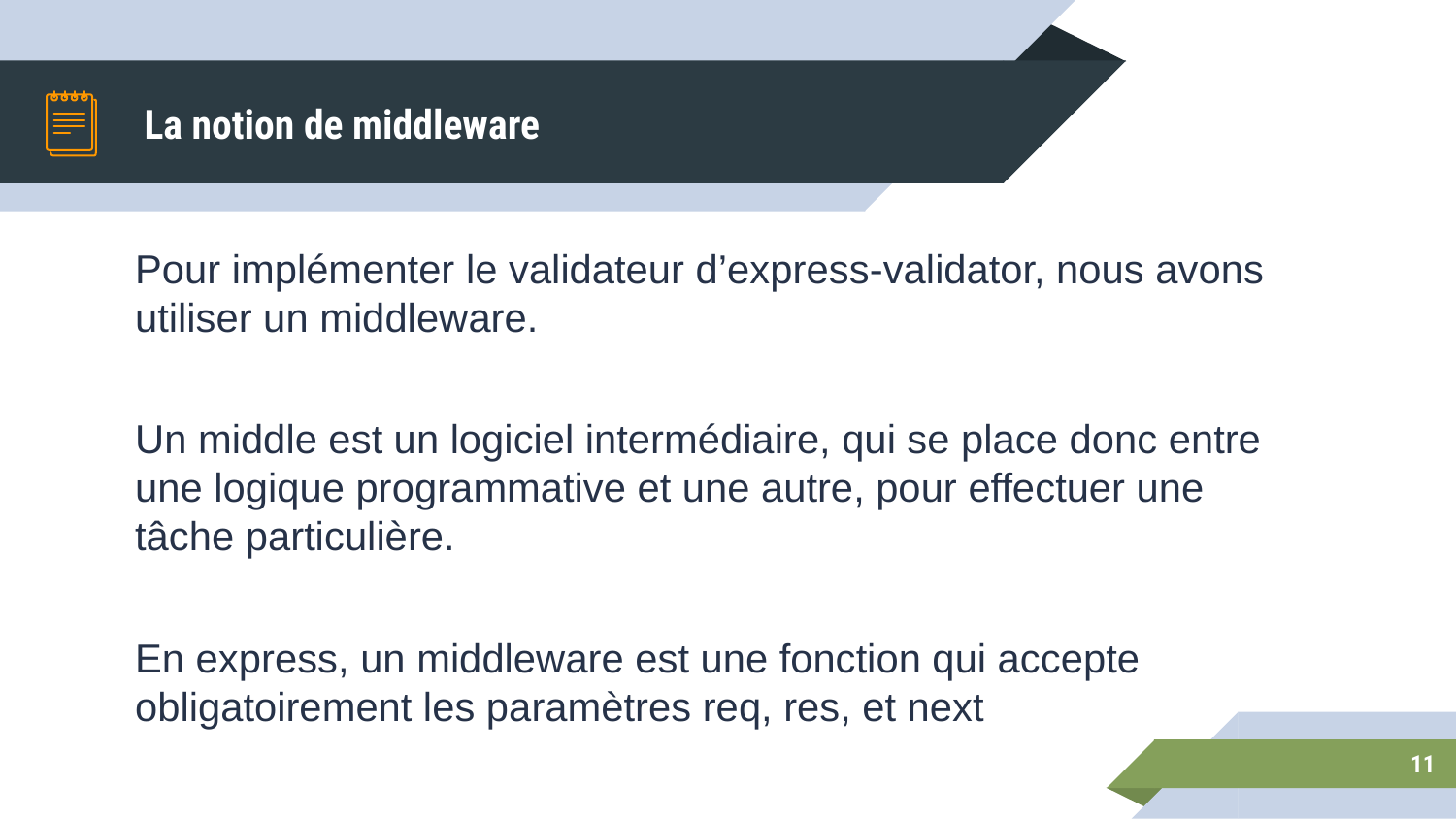

# La notion de middleware

Pour implémenter le validateur d’express-validator, nous avons utiliser un middleware.

Un middle est un logiciel intermédiaire, qui se place donc entre une logique programmative et une autre, pour effectuer une tâche particulière.

En express, un middleware est une fonction qui accepte obligatoirement les paramètres req, res, et next
11